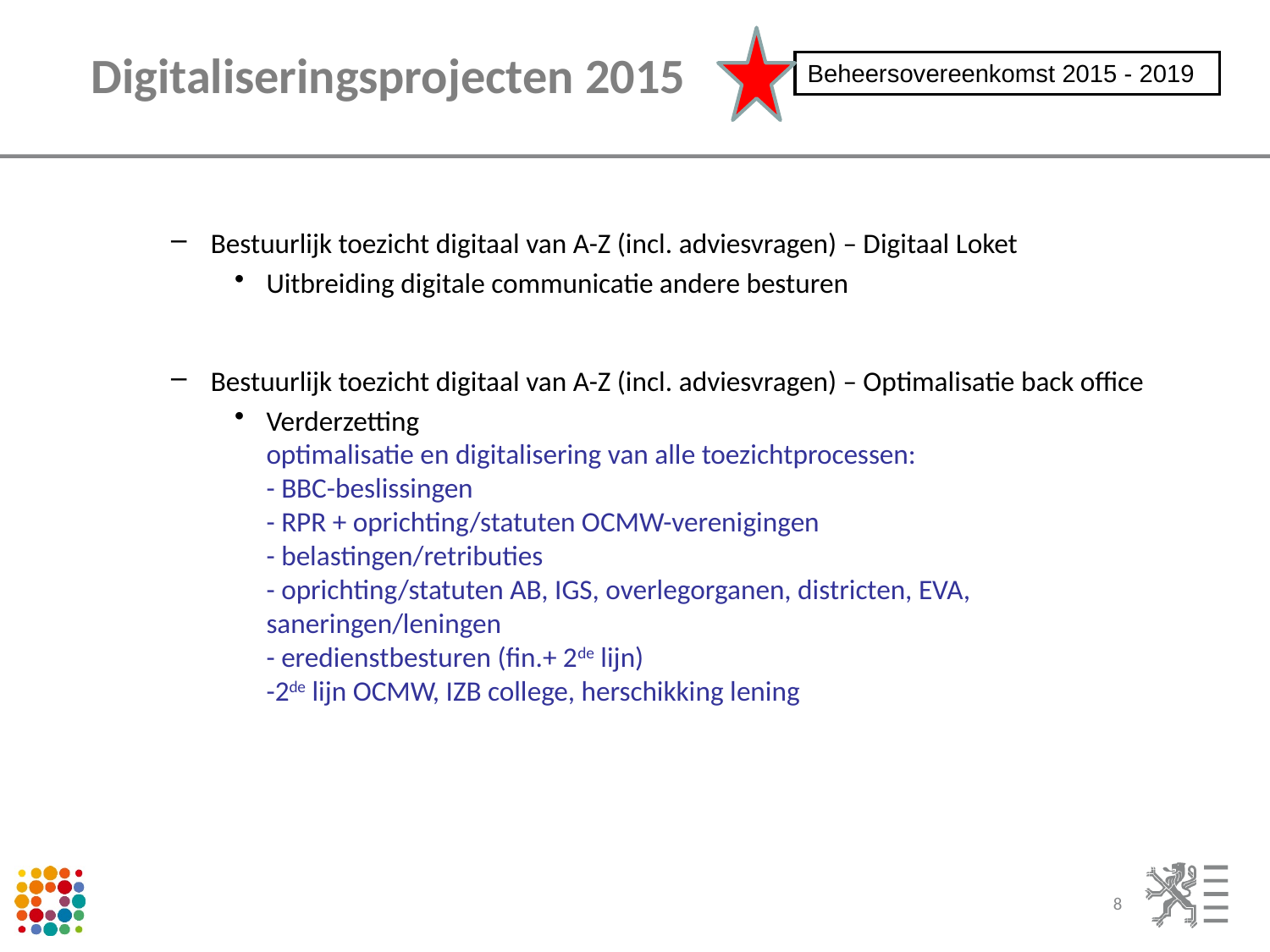

# Digitaliseringsprojecten 2015
Beheersovereenkomst 2015 - 2019

Bestuurlijk toezicht digitaal van A-Z (incl. adviesvragen) – Digitaal Loket
Uitbreiding digitale communicatie andere besturen

Bestuurlijk toezicht digitaal van A-Z (incl. adviesvragen) – Optimalisatie back office
Verderzetting
optimalisatie en digitalisering van alle toezichtprocessen:
- BBC-beslissingen
- RPR + oprichting/statuten OCMW-verenigingen
- belastingen/retributies
- oprichting/statuten AB, IGS, overlegorganen, districten, EVA, saneringen/leningen
- eredienstbesturen (fin.+ 2de lijn)
-2de lijn OCMW, IZB college, herschikking lening

8